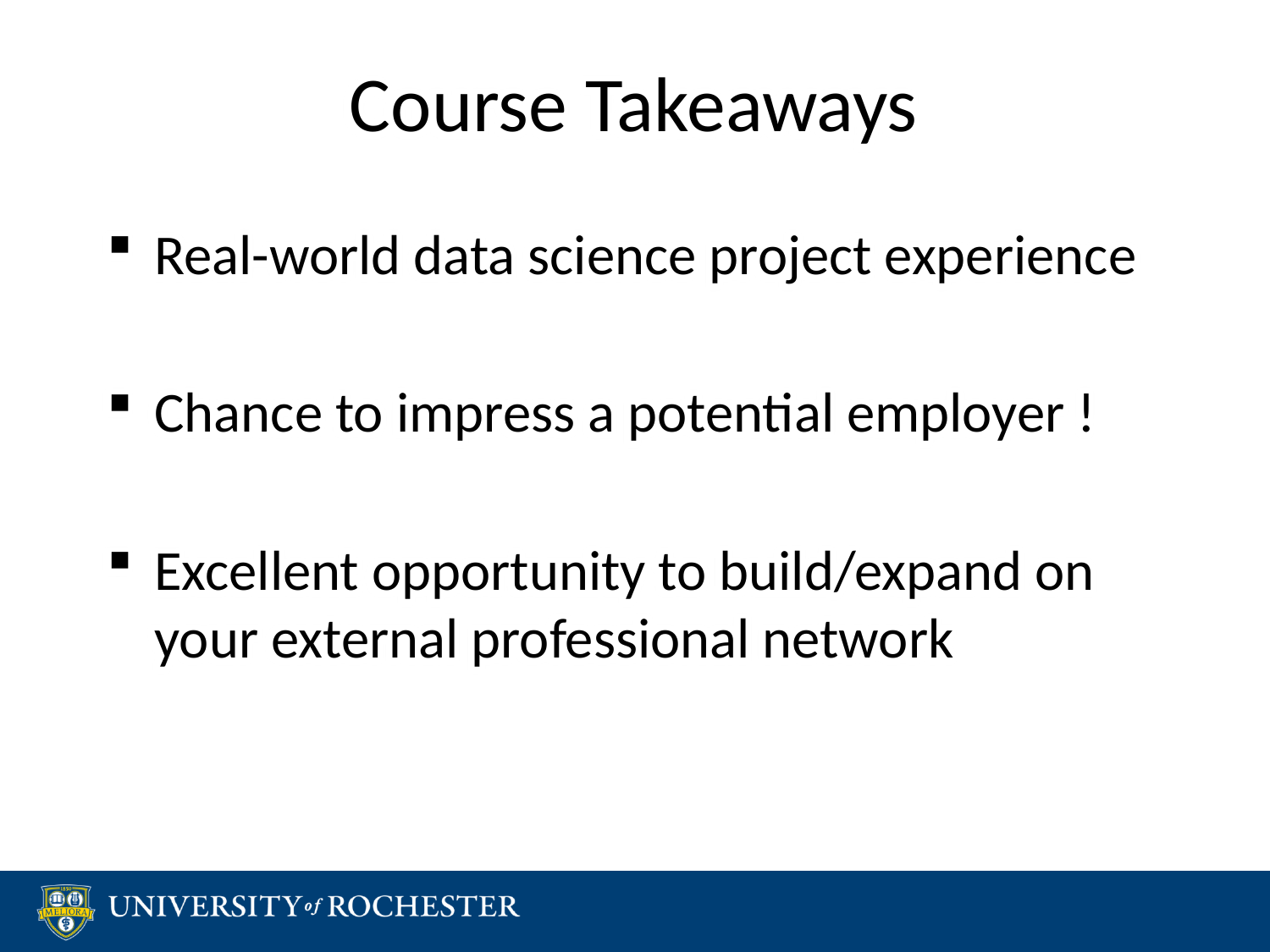

# Course Takeaways
Real-world data science project experience

Chance to impress a potential employer !

Excellent opportunity to build/expand on your external professional network